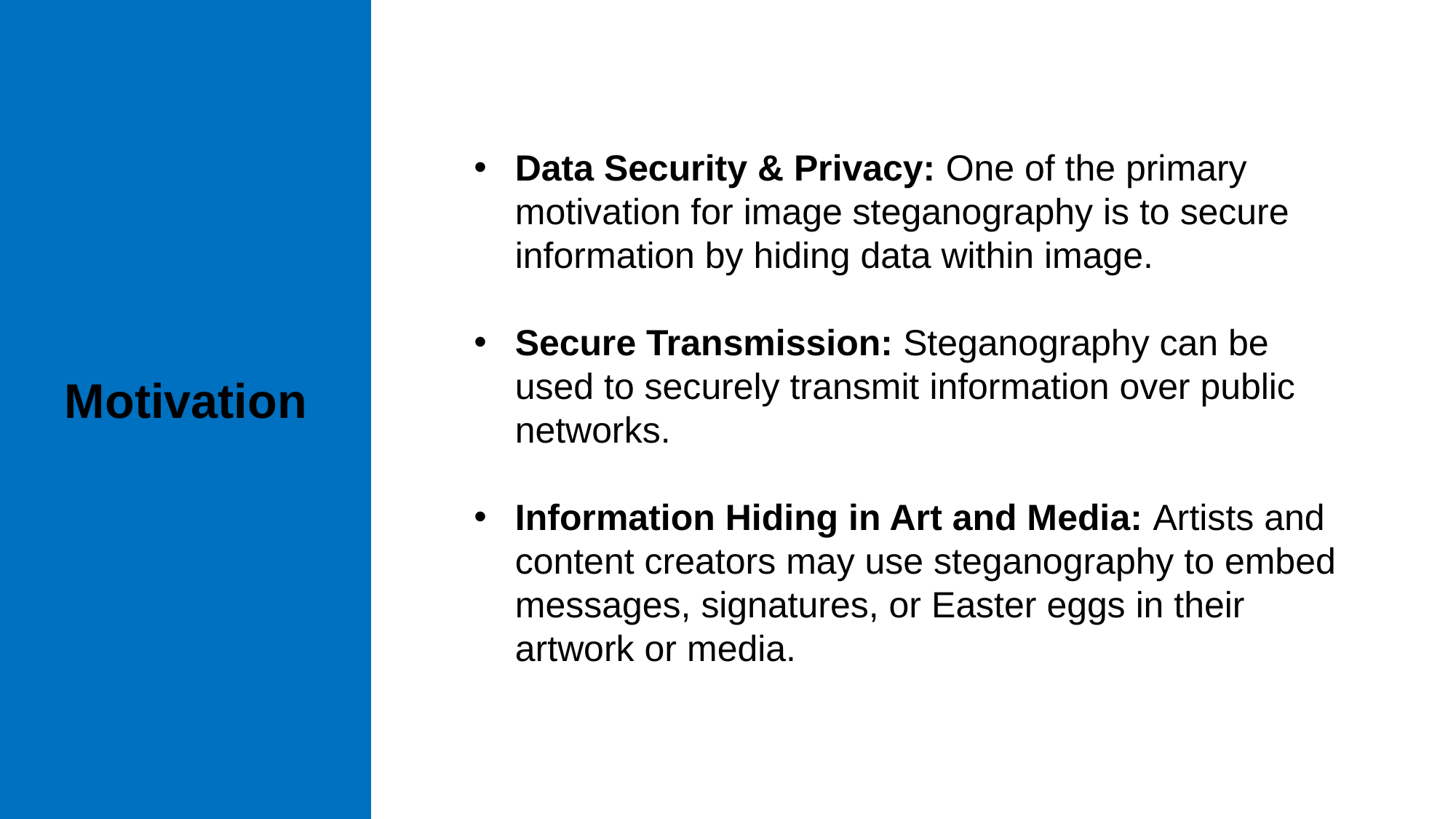

Data Security & Privacy: One of the primary motivation for image steganography is to secure information by hiding data within image.

Secure Transmission: Steganography can be used to securely transmit information over public networks.

Information Hiding in Art and Media: Artists and content creators may use steganography to embed messages, signatures, or Easter eggs in their artwork or media.
# Motivation